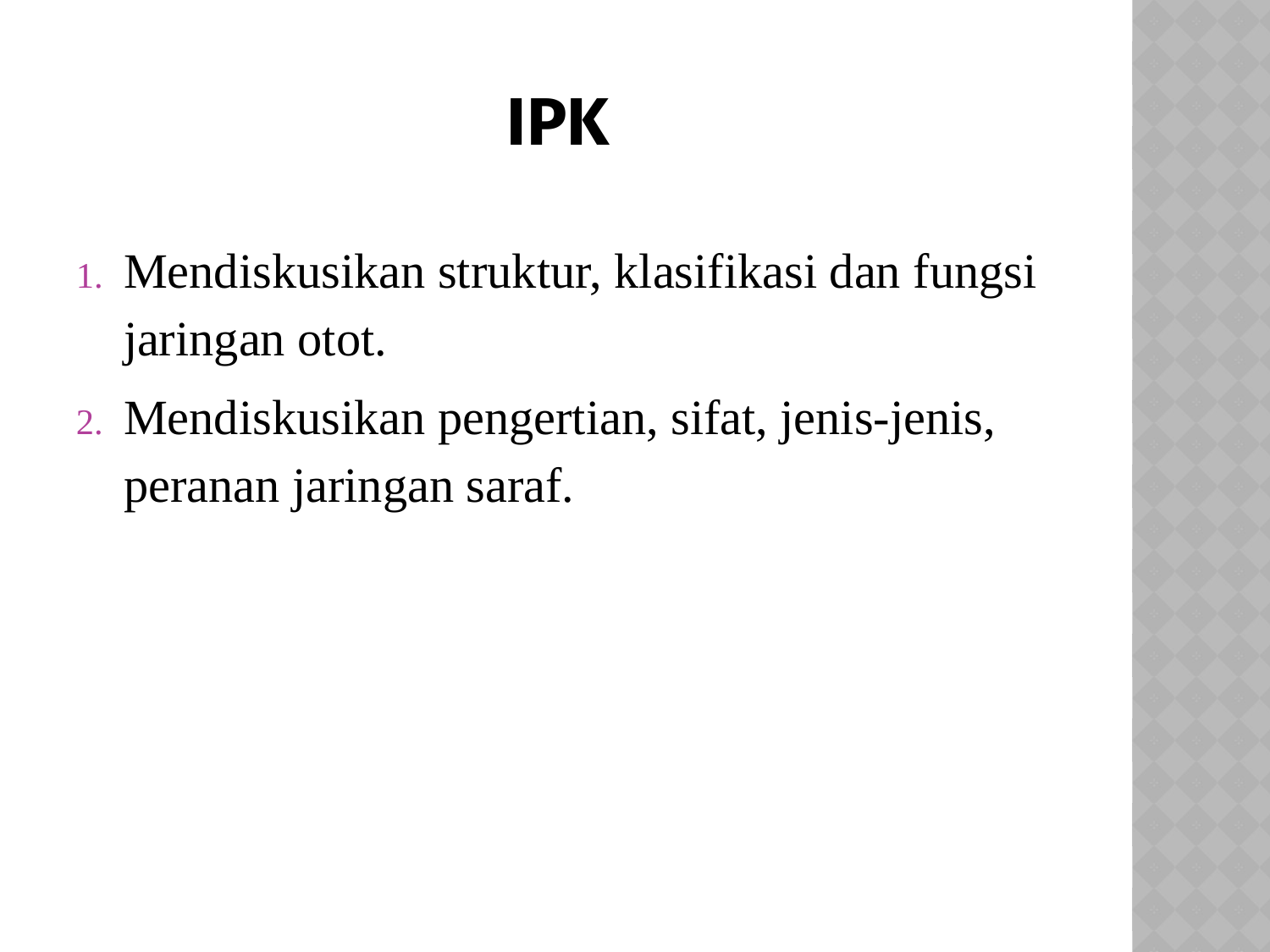

# IPK
Mendiskusikan struktur, klasifikasi dan fungsi  jaringan otot.
Mendiskusikan pengertian, sifat, jenis-jenis, peranan jaringan saraf.